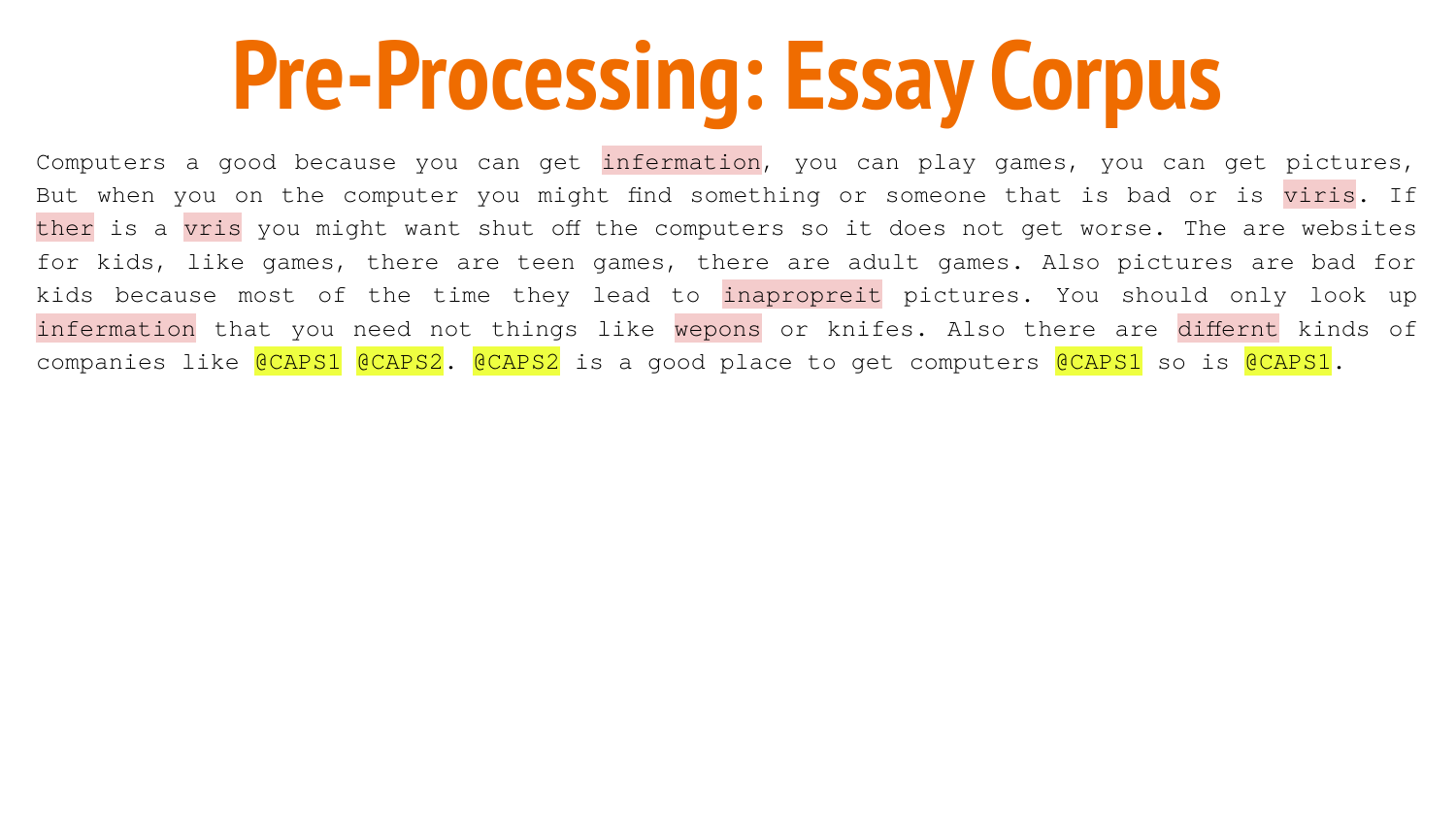

# Pre-Processing: Essay Corpus
Computers a good because you can get infermation, you can play games, you can get pictures, But when you on the computer you might find something or someone that is bad or is viris. If ther is a vris you might want shut off the computers so it does not get worse. The are websites for kids, like games, there are teen games, there are adult games. Also pictures are bad for kids because most of the time they lead to inapropreit pictures. You should only look up infermation that you need not things like wepons or knifes. Also there are differnt kinds of companies like @CAPS1 @CAPS2. @CAPS2 is a good place to get computers @CAPS1 so is @CAPS1.